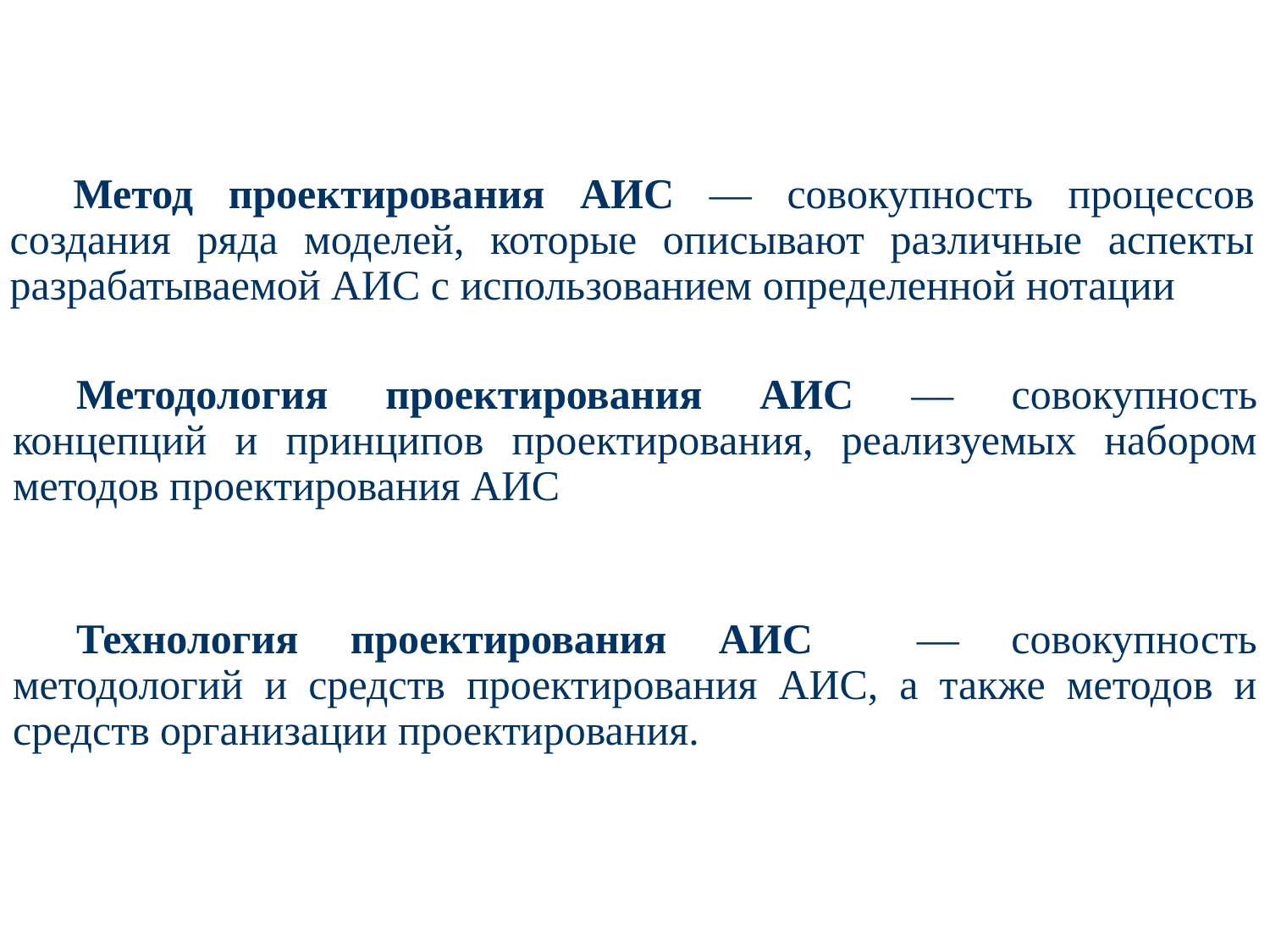

Метод проектирования АИС — совокупность процессов создания ряда моделей, которые описывают различные аспекты разрабатываемой АИС с использованием определенной нотации
Методология проектирования АИС — совокупность концепций и принципов проектирования, реализуемых набором методов проектирования АИС
Технология проектирования АИС  — совокупность методологий и средств проектирования АИС, а также методов и средств организации проектирования.